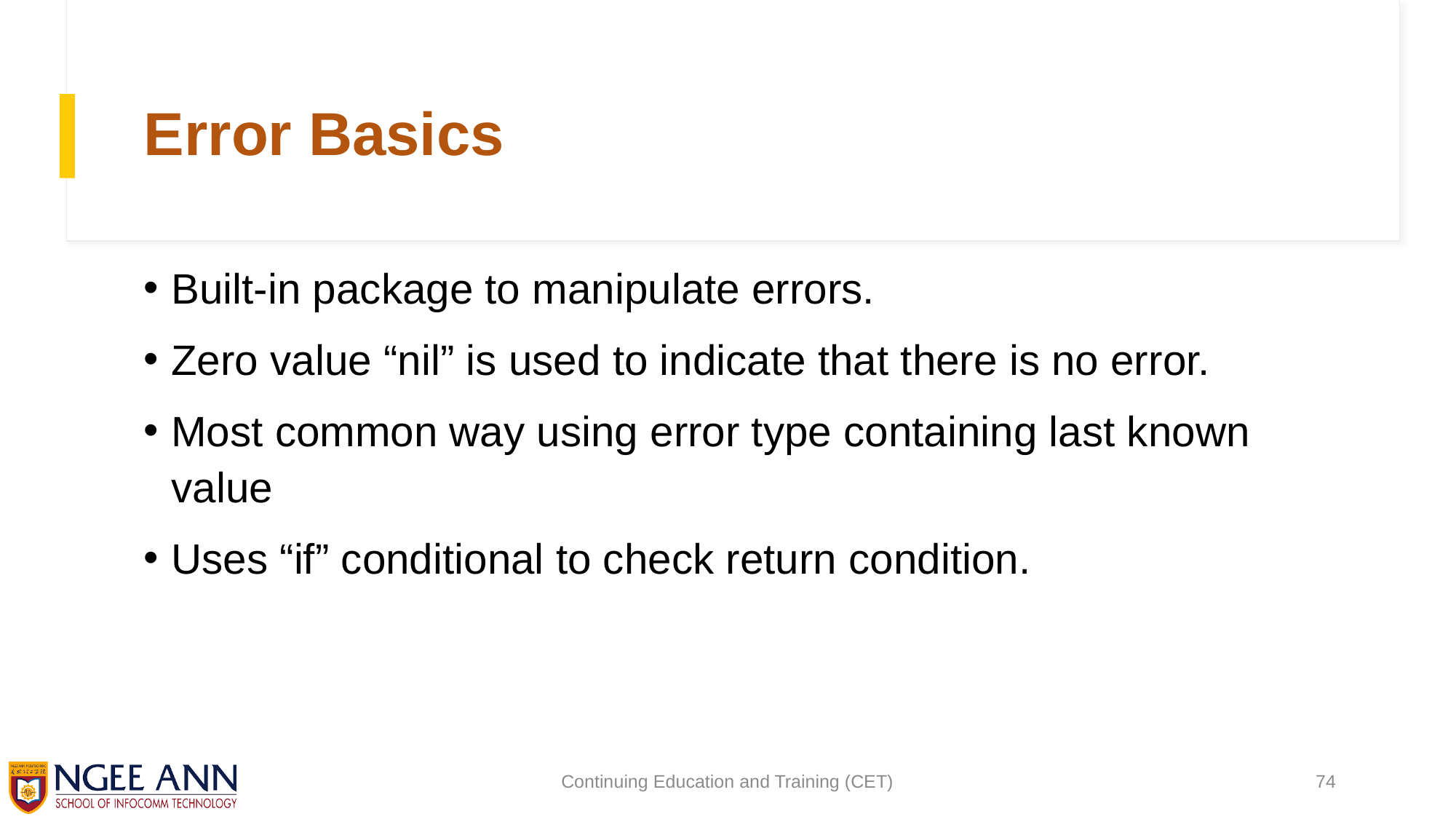

# Error Basics
Built-in package to manipulate errors.
Zero value “nil” is used to indicate that there is no error.
Most common way using error type containing last known value
Uses “if” conditional to check return condition.
Continuing Education and Training (CET)
74